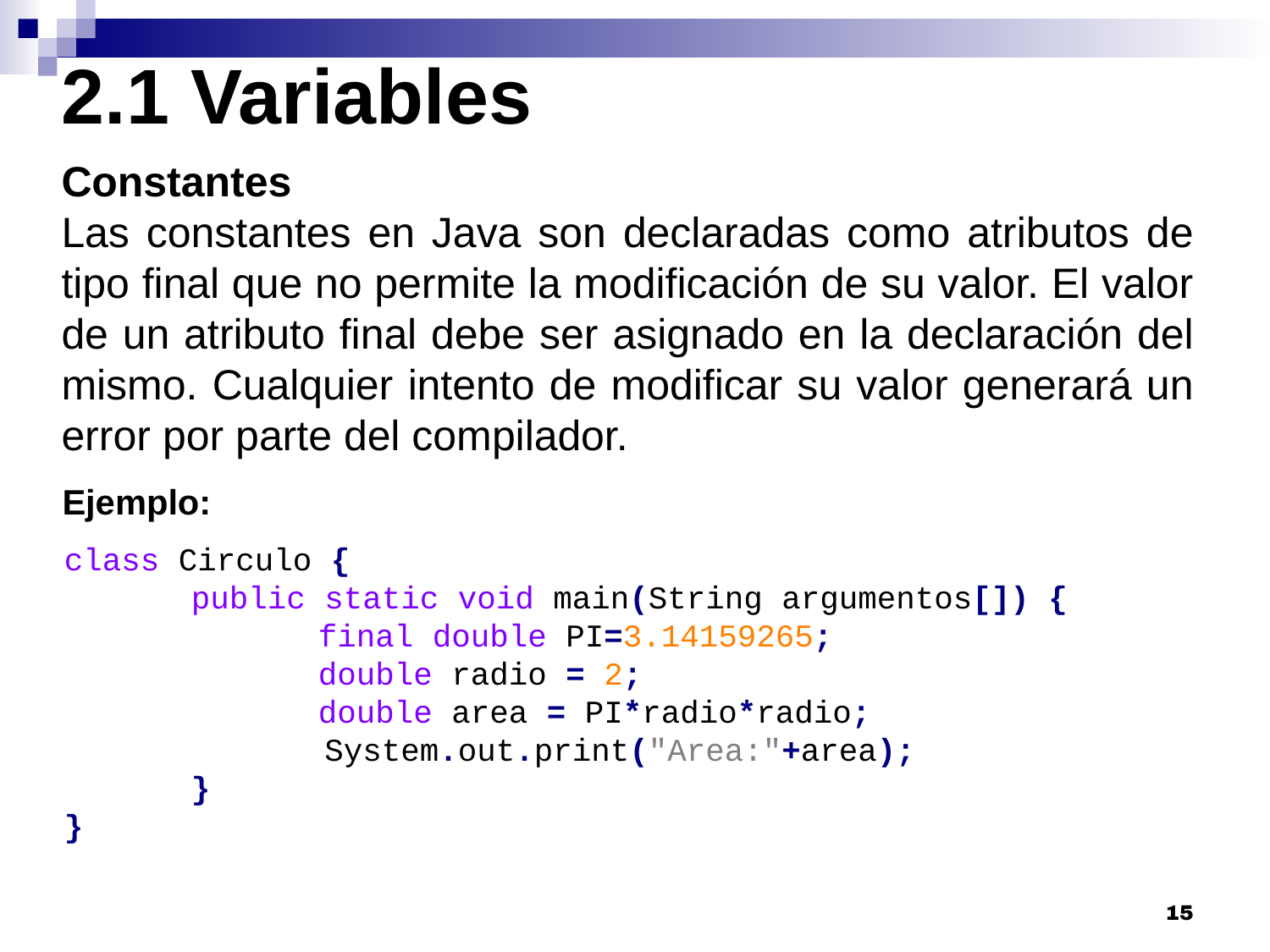

2.1 Variables
Constantes
Las constantes en Java son declaradas como atributos de tipo final que no permite la modificación de su valor. El valor de un atributo final debe ser asignado en la declaración del mismo. Cualquier intento de modificar su valor generará un error por parte del compilador.

Ejemplo:
class Circulo {
	public static void main(String argumentos[]) {
		final double PI=3.14159265;
		double radio = 2;
		double area = PI*radio*radio; 				       System.out.print("Area:"+area);
	}
}
15